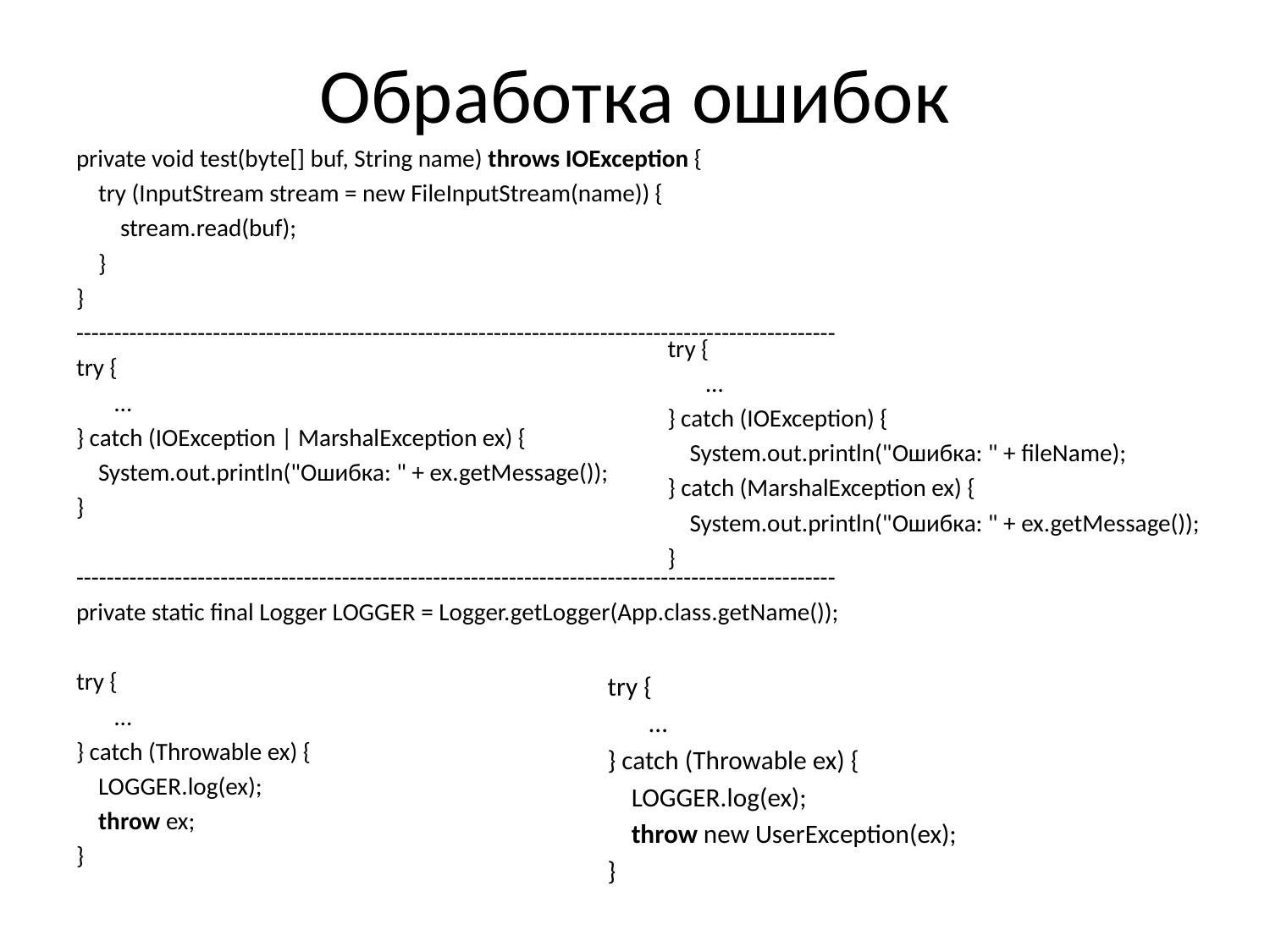

# Обработка ошибок
private void test(byte[] buf, String name) throws IOException {
    try (InputStream stream = new FileInputStream(name)) {
        stream.read(buf);
    }
}
----------------------------------------------------------------------------------------------------
try {
       …
} catch (IOException | MarshalException ex) {
    System.out.println("Ошибка: " + ex.getMessage());
}

----------------------------------------------------------------------------------------------------
private static final Logger LOGGER = Logger.getLogger(App.class.getName());

try {
       …
} catch (Throwable ex) {
    LOGGER.log(ex);
    throw ex;
}
try {
       …
} catch (IOException) {
    System.out.println("Ошибка: " + fileName);
} catch (MarshalException ex) {
    System.out.println("Ошибка: " + ex.getMessage());
}

try {
       …
} catch (Throwable ex) {
    LOGGER.log(ex);
    throw new UserException(ex);
}